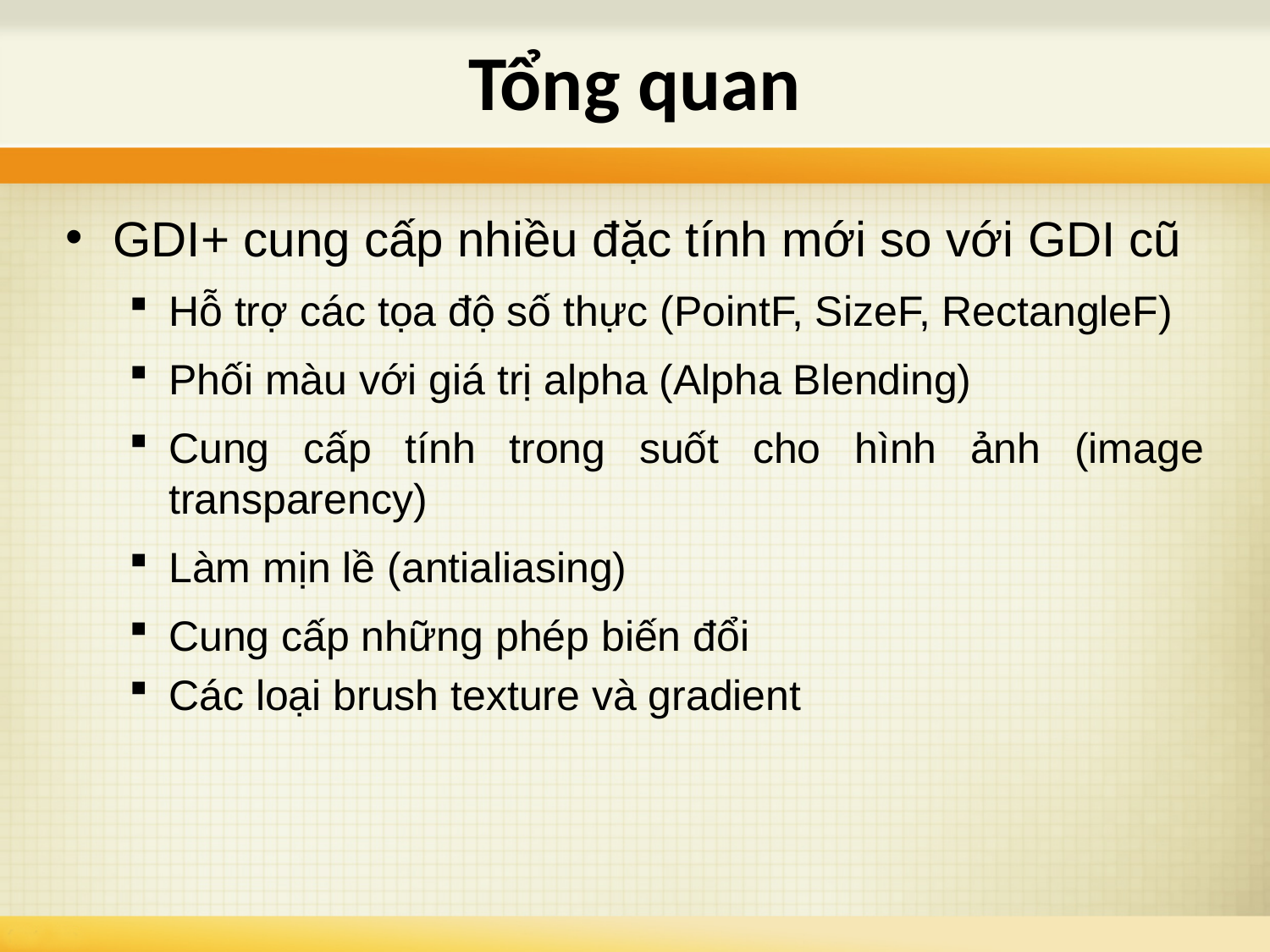

# Tổng quan
GDI+ cung cấp nhiều đặc tính mới so với GDI cũ
Hỗ trợ các tọa độ số thực (PointF, SizeF, RectangleF)
Phối màu với giá trị alpha (Alpha Blending)
Cung cấp tính trong suốt cho hình ảnh (image transparency)
Làm mịn lề (antialiasing)
Cung cấp những phép biến đổi
Các loại brush texture và gradient